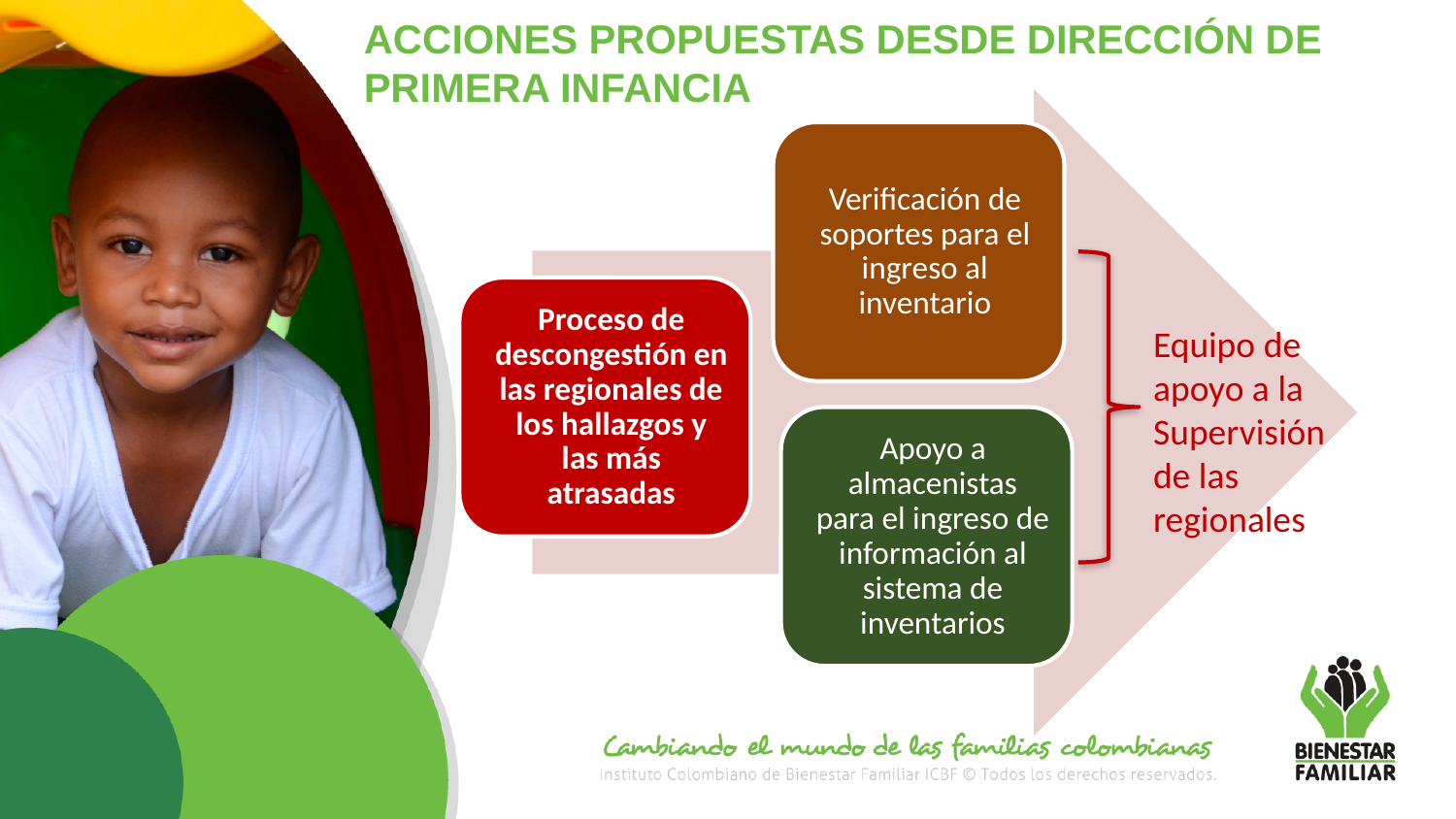

ACCIONES PROPUESTAS DESDE DIRECCIÓN DE PRIMERA INFANCIA
Proceso de descongestión en las regionales de los hallazgos y las más atrasadas
Verificación de soportes para el ingreso al inventario
Apoyo a almacenistas para el ingreso de información al sistema de inventarios

Equipo de apoyo a la Supervisión  de las regionales